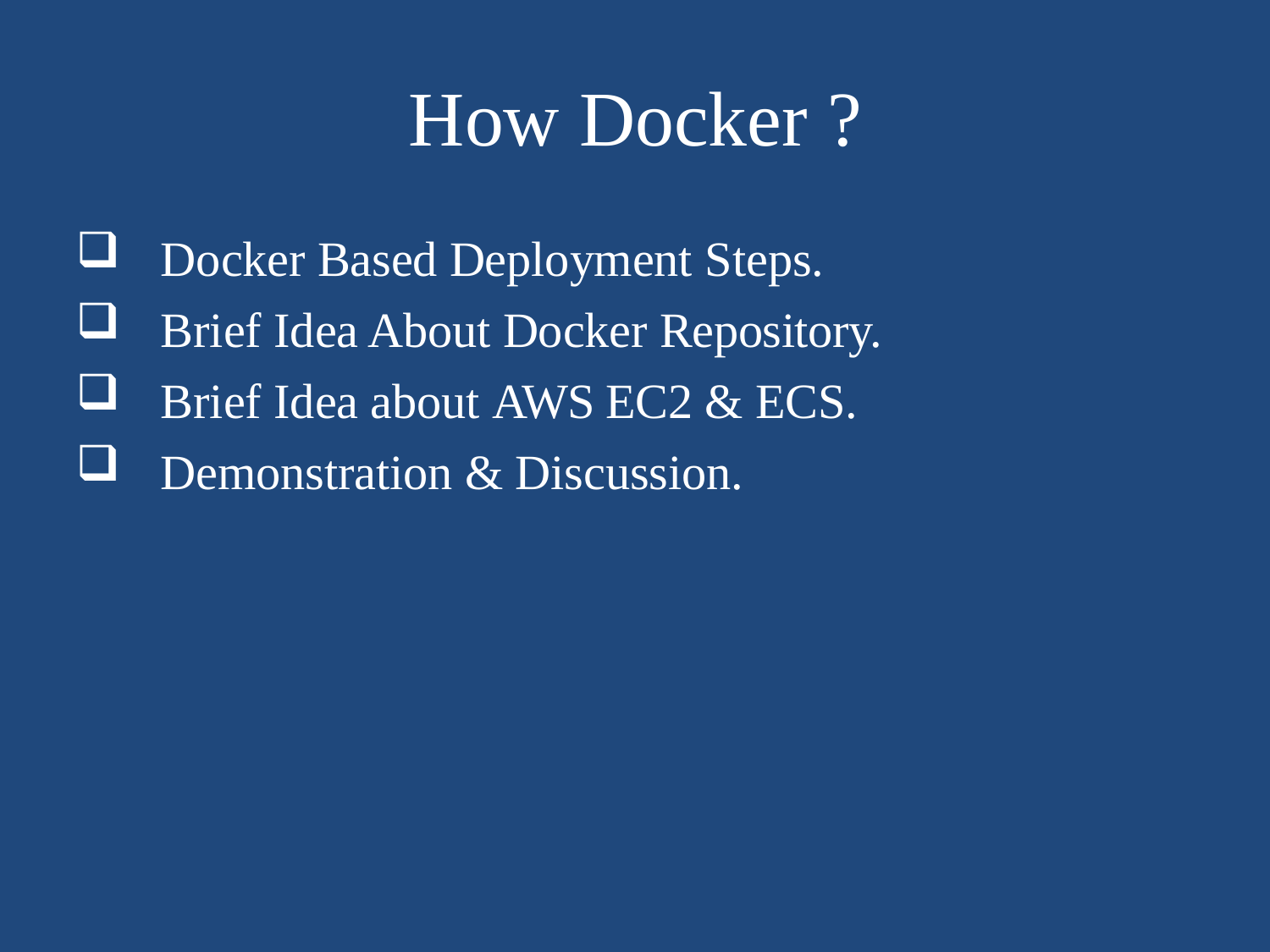

# How Docker ?
Docker Based Deployment Steps.
Brief Idea About Docker Repository.
Brief Idea about AWS EC2 & ECS.
Demonstration & Discussion.